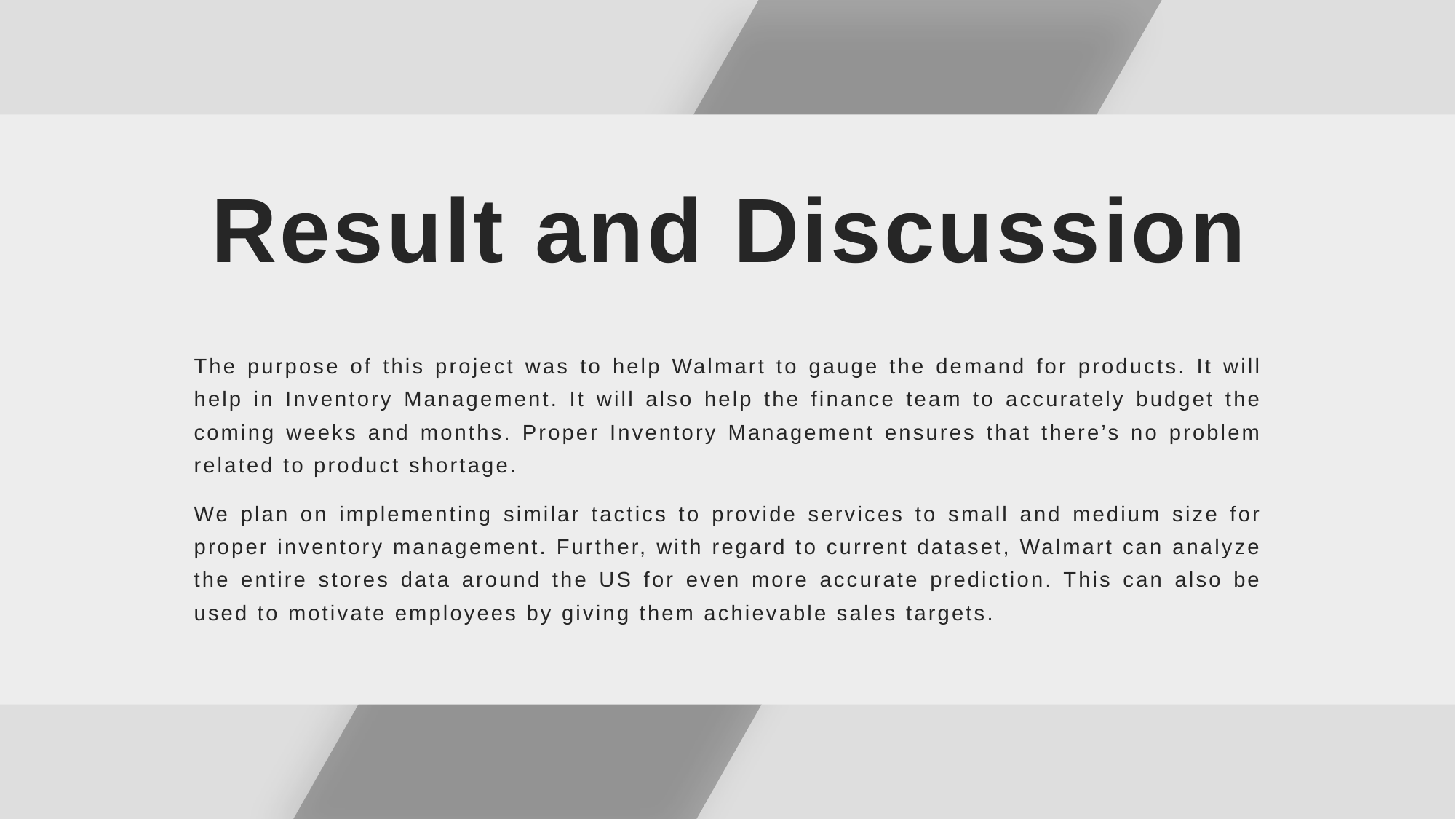

# Result and Discussion
The purpose of this project was to help Walmart to gauge the demand for products. It will help in Inventory Management. It will also help the finance team to accurately budget the coming weeks and months. Proper Inventory Management ensures that there’s no problem related to product shortage.
We plan on implementing similar tactics to provide services to small and medium size for proper inventory management. Further, with regard to current dataset, Walmart can analyze the entire stores data around the US for even more accurate prediction. This can also be used to motivate employees by giving them achievable sales targets.